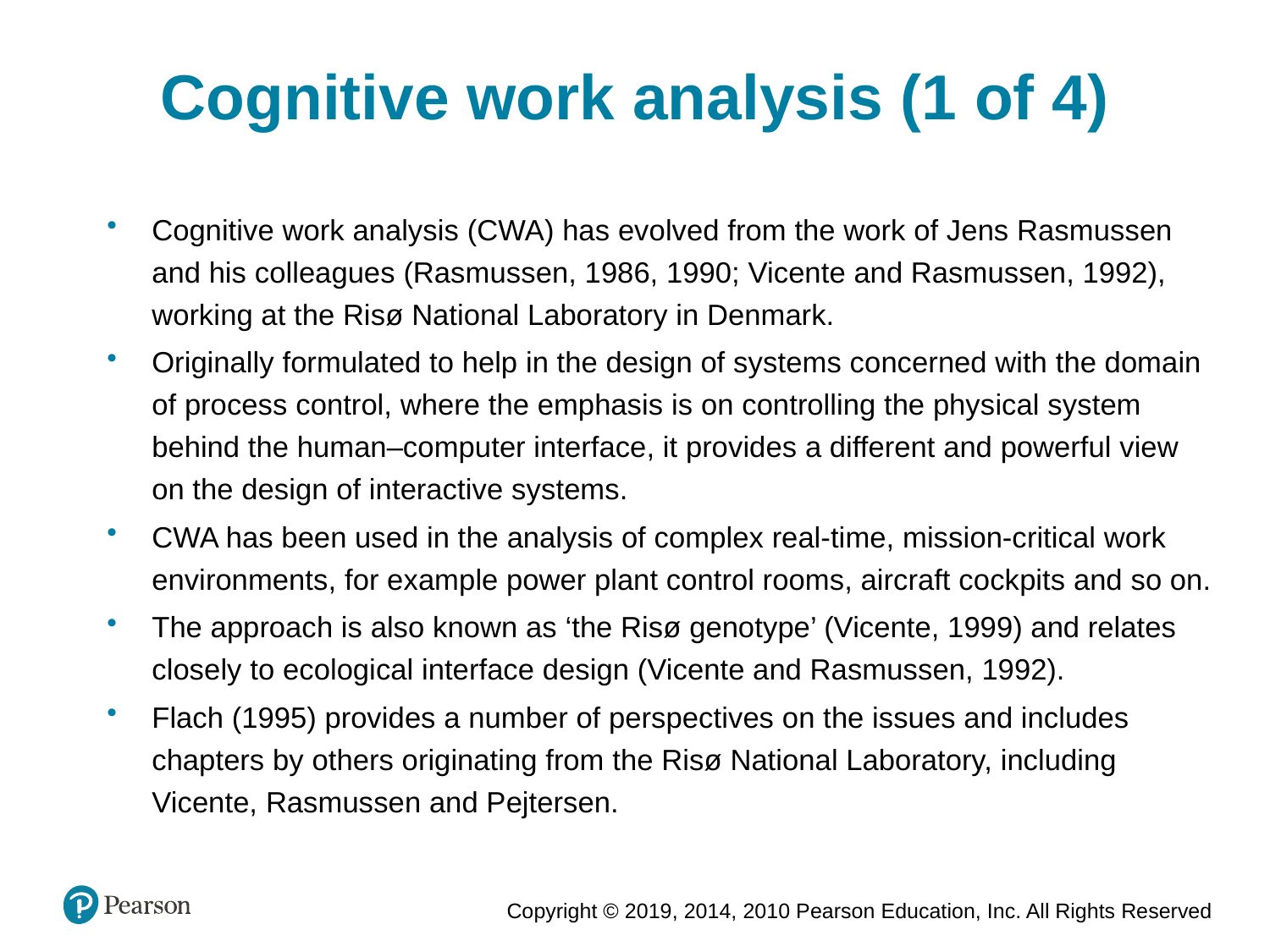

Cognitive work analysis (1 of 4)
Cognitive work analysis (CWA) has evolved from the work of Jens Rasmussen and his colleagues (Rasmussen, 1986, 1990; Vicente and Rasmussen, 1992), working at the Risø National Laboratory in Denmark.
Originally formulated to help in the design of systems concerned with the domain of process control, where the emphasis is on controlling the physical system behind the human–computer interface, it provides a different and powerful view on the design of interactive systems.
CWA has been used in the analysis of complex real-time, mission-critical work environments, for example power plant control rooms, aircraft cockpits and so on.
The approach is also known as ‘the Risø genotype’ (Vicente, 1999) and relates closely to ecological interface design (Vicente and Rasmussen, 1992).
Flach (1995) provides a number of perspectives on the issues and includes chapters by others originating from the Risø National Laboratory, including Vicente, Rasmussen and Pejtersen.